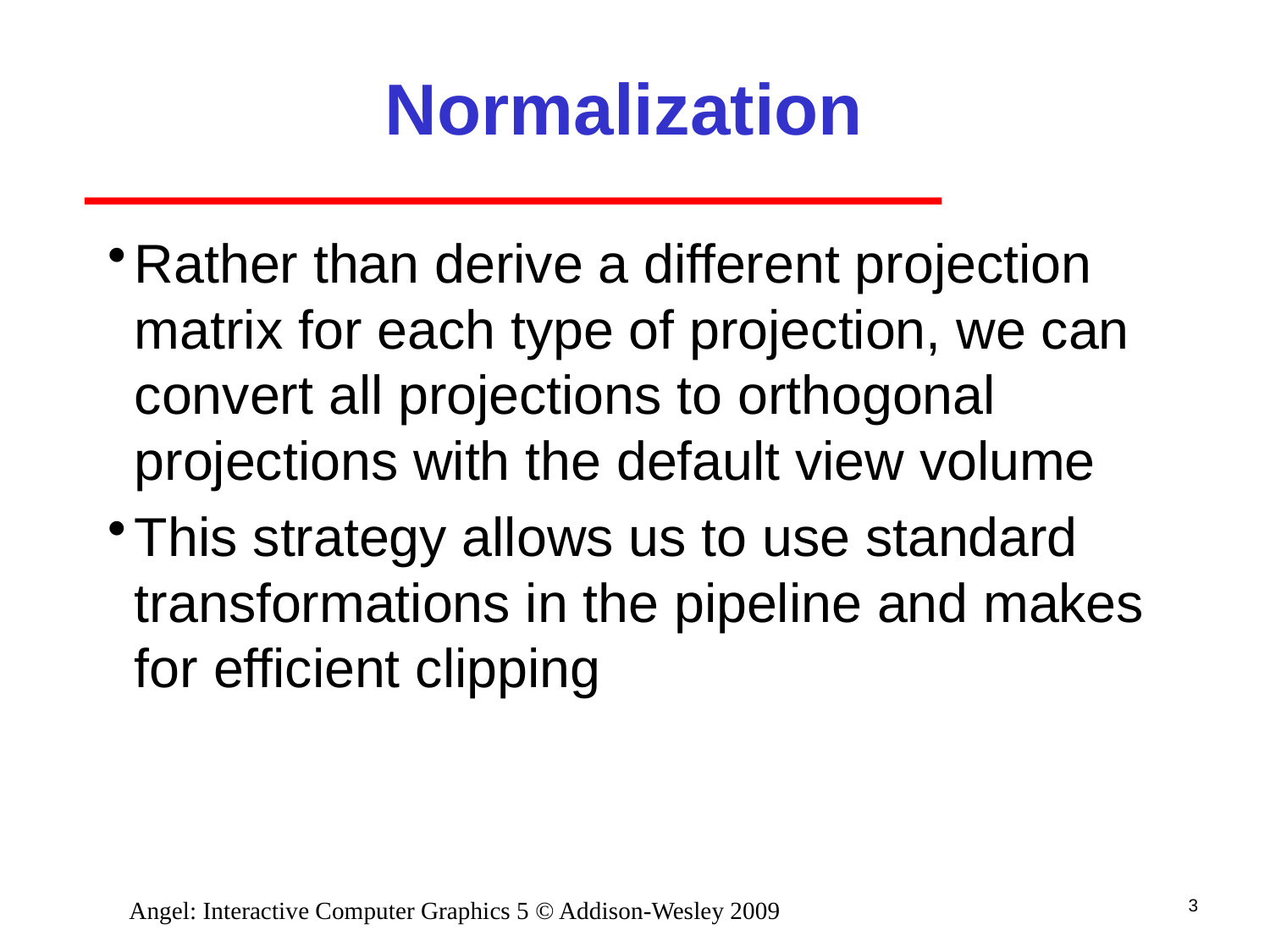

# Normalization
Rather than derive a different projection matrix for each type of projection, we can convert all projections to orthogonal projections with the default view volume
This strategy allows us to use standard transformations in the pipeline and makes for efficient clipping
3
Angel: Interactive Computer Graphics 5 © Addison-Wesley 2009